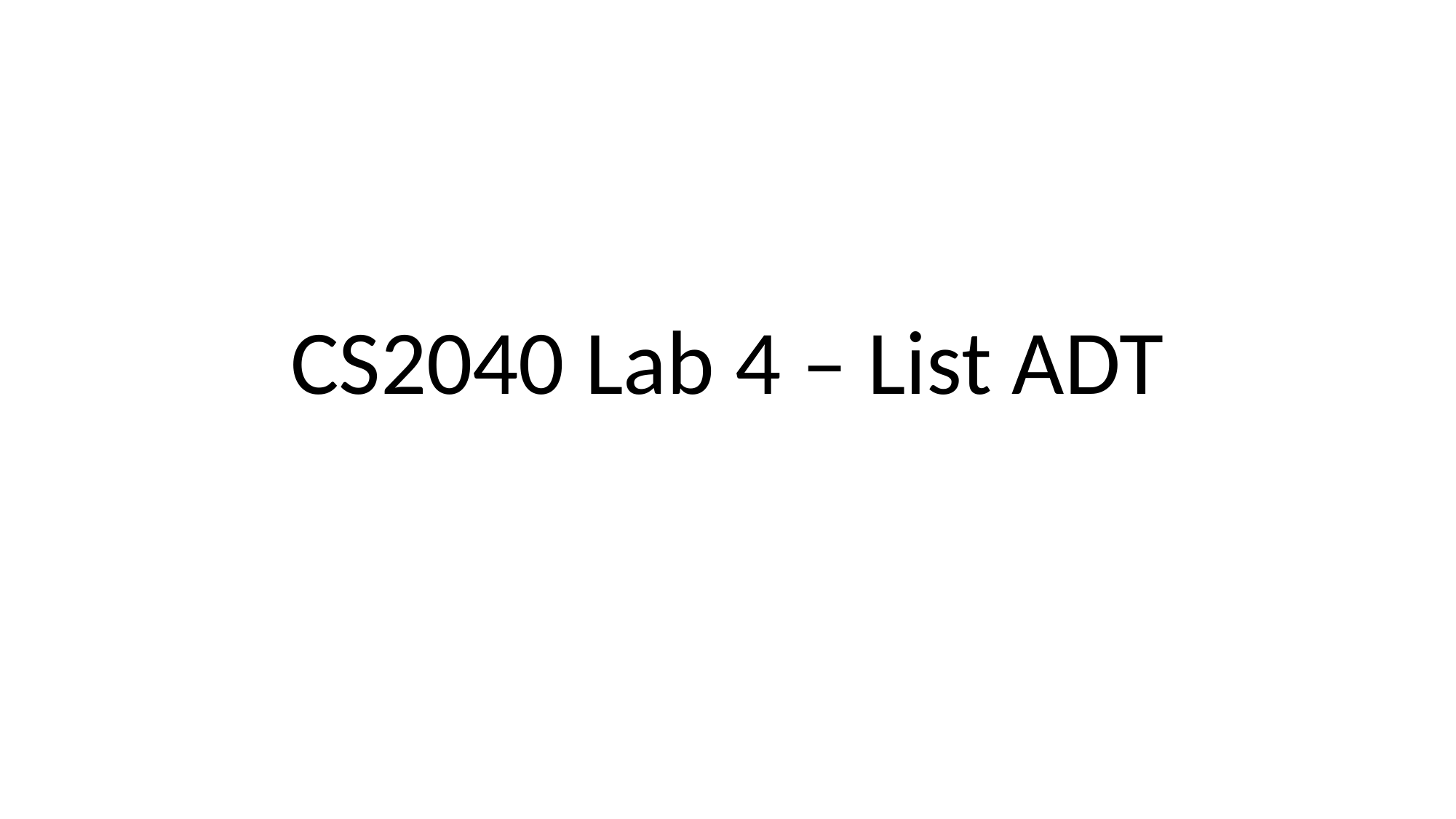

# CS2040 Lab 4 – List ADT